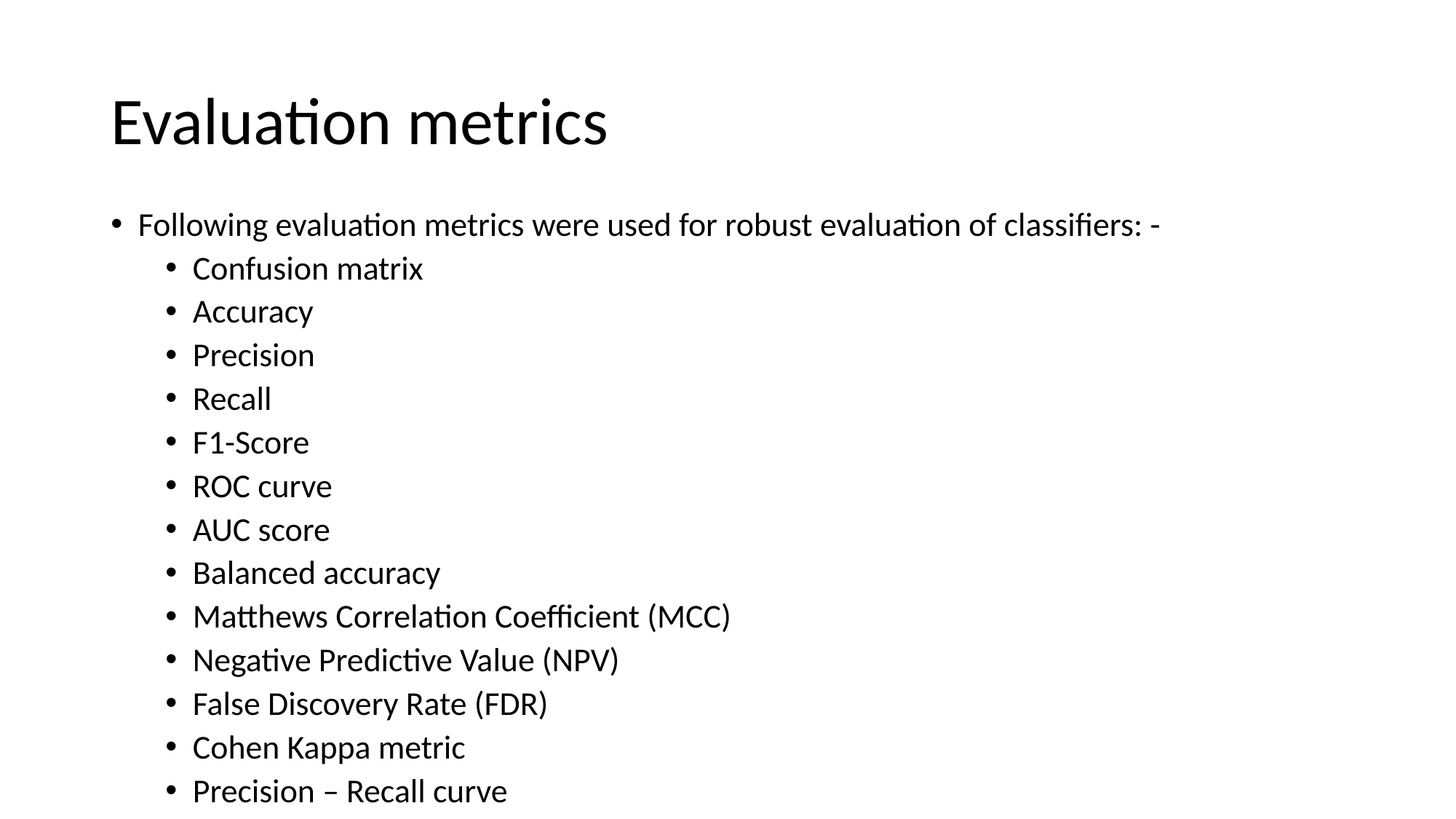

# Evaluation metrics
Following evaluation metrics were used for robust evaluation of classifiers: -
Confusion matrix
Accuracy
Precision
Recall
F1-Score
ROC curve
AUC score
Balanced accuracy
Matthews Correlation Coefficient (MCC)
Negative Predictive Value (NPV)
False Discovery Rate (FDR)
Cohen Kappa metric
Precision – Recall curve